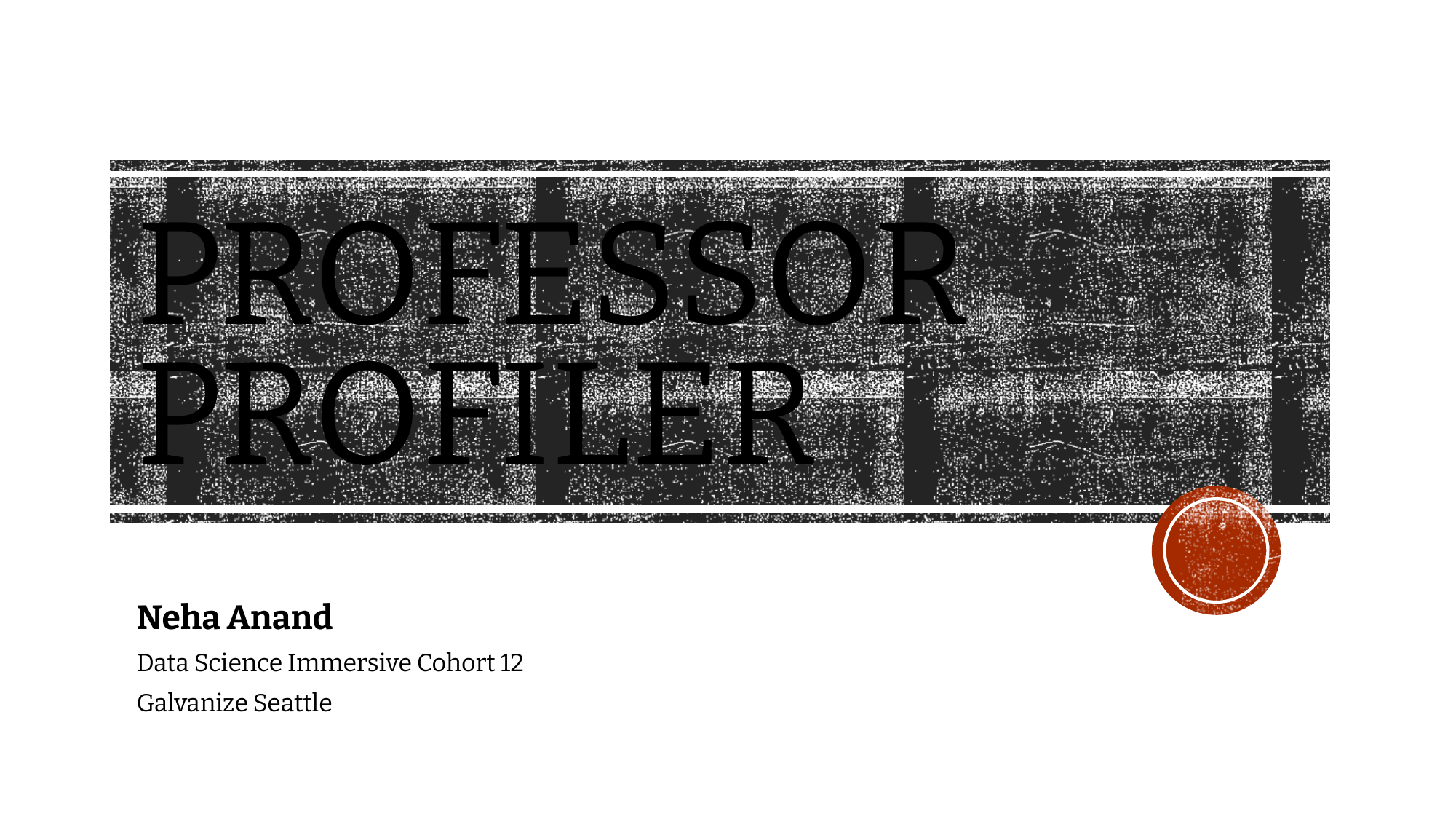

# Professor Profiler
Neha Anand
Data Science Immersive Cohort 12
Galvanize Seattle